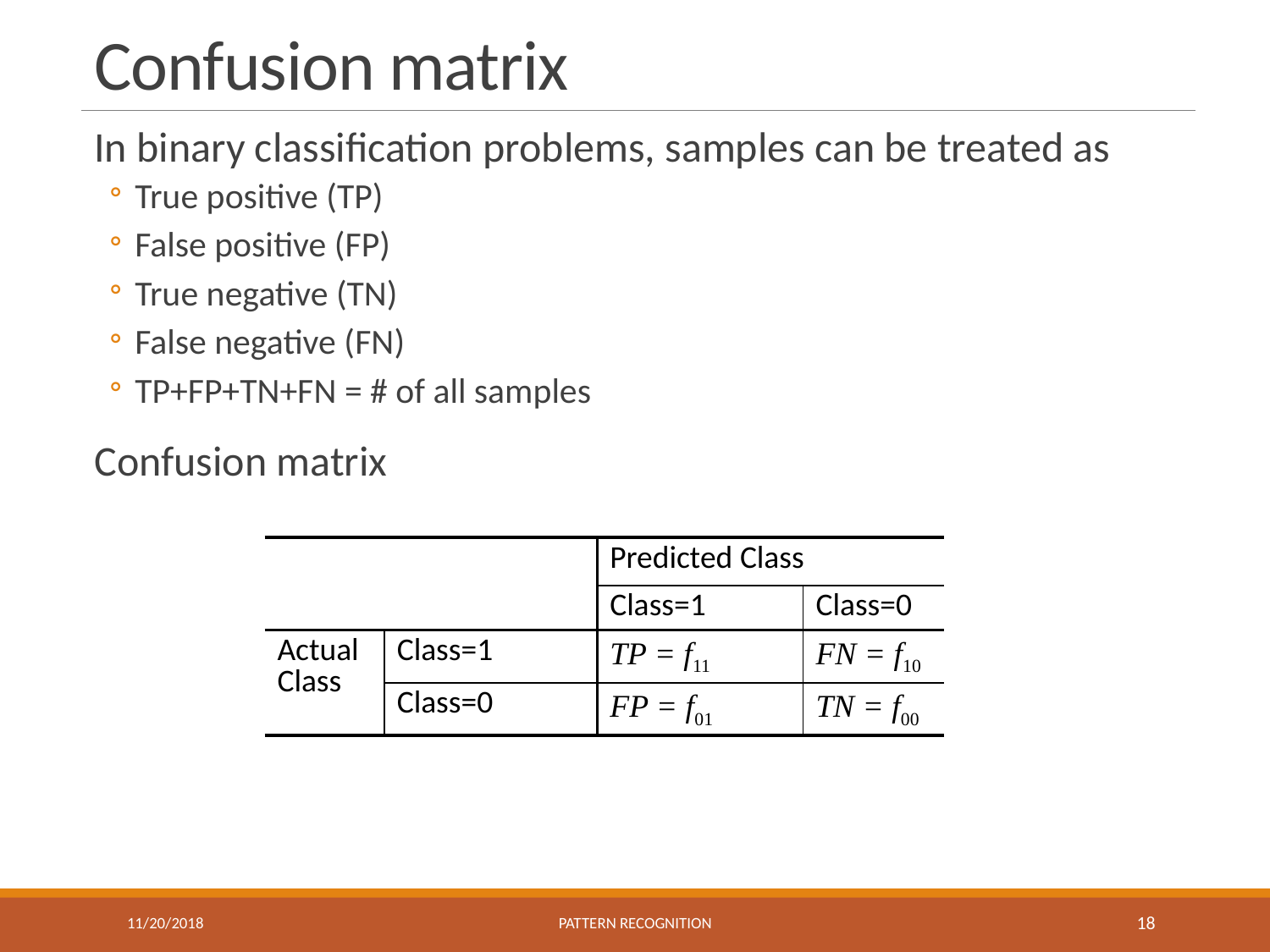

# Confusion matrix
In binary classification problems, samples can be treated as
True positive (TP)
False positive (FP)
True negative (TN)
False negative (FN)
TP+FP+TN+FN = # of all samples
Confusion matrix

|  |  | Predicted Class |  |
| --- | --- | --- | --- |
|  |  | Class=1 | Class=0 |
| Actual Class | Class=1 | TP = f11 | FN = f10 |
|  | Class=0 | FP = f01 | TN = f00 |
11/20/2018
Pattern recognition
18